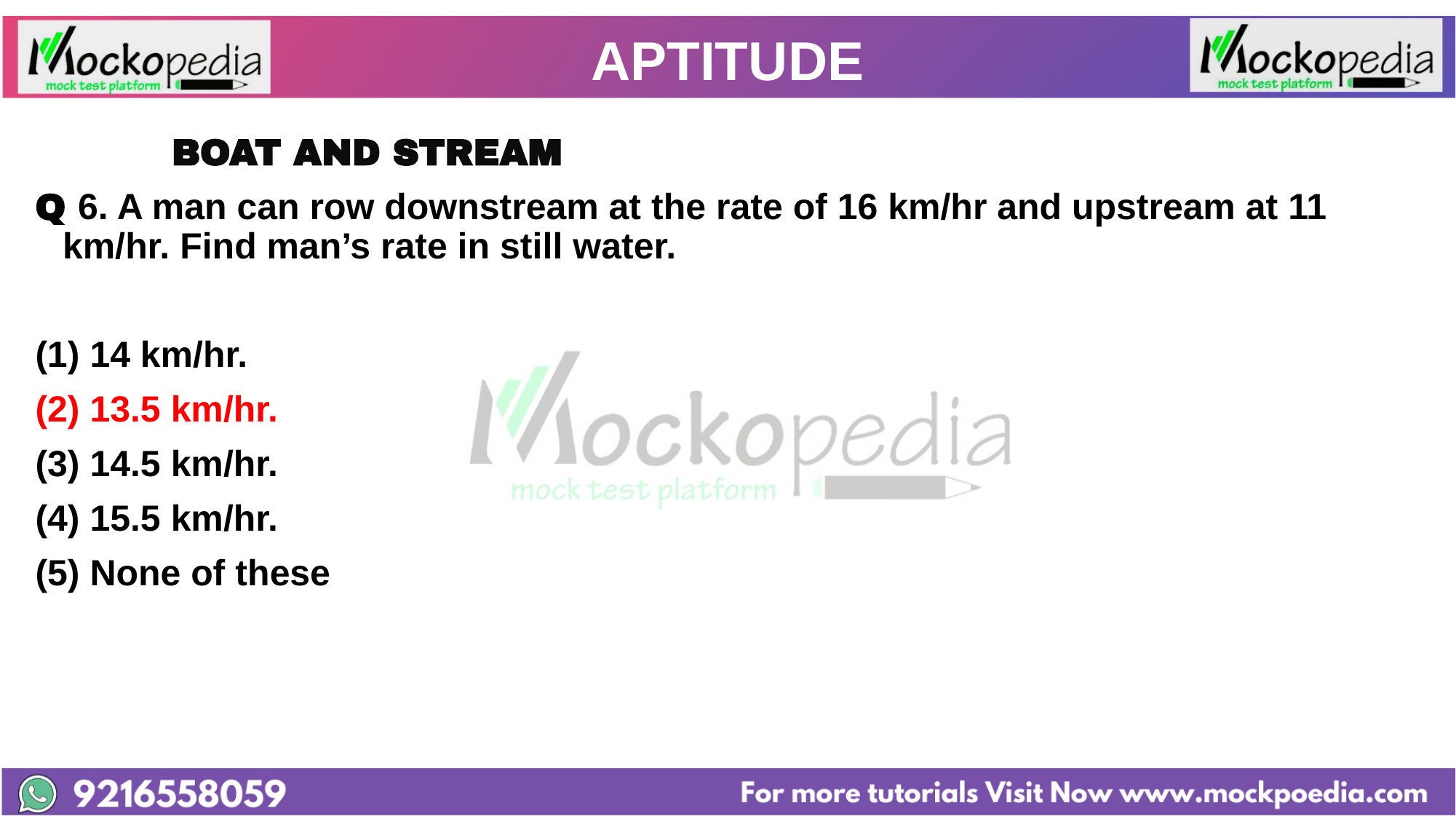

# APTITUDE
		BOAT AND STREAM
Q 6. A man can row downstream at the rate of 16 km/hr and upstream at 11 km/hr. Find man’s rate in still water.

14 km/hr.
(2) 13.5 km/hr.
(3) 14.5 km/hr.
(4) 15.5 km/hr.
(5) None of these